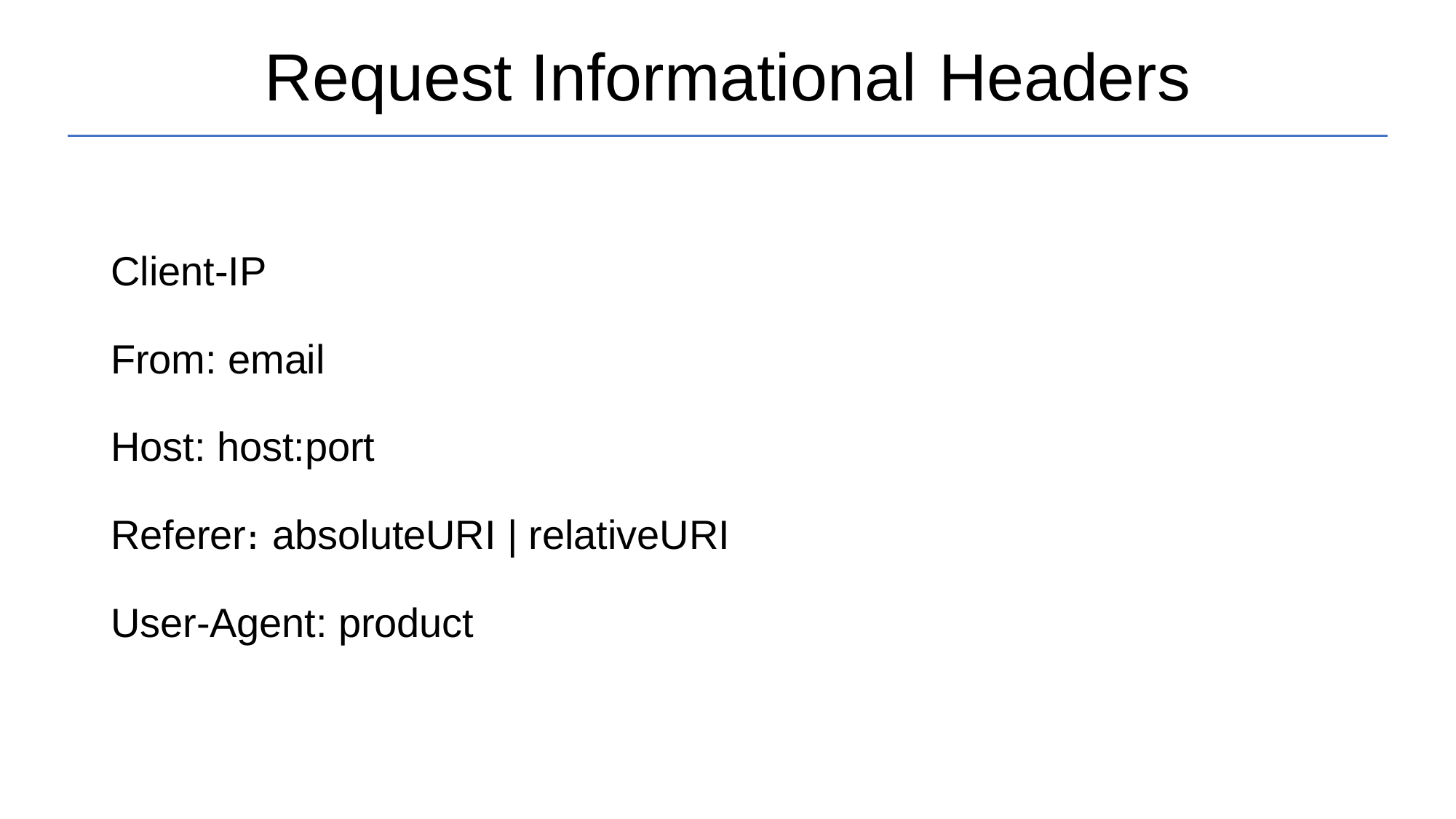

# Request Informational Headers
Client-IP
From: email
Host: host:port
Referer։ absoluteURI | relativeURI
User-Agent: product